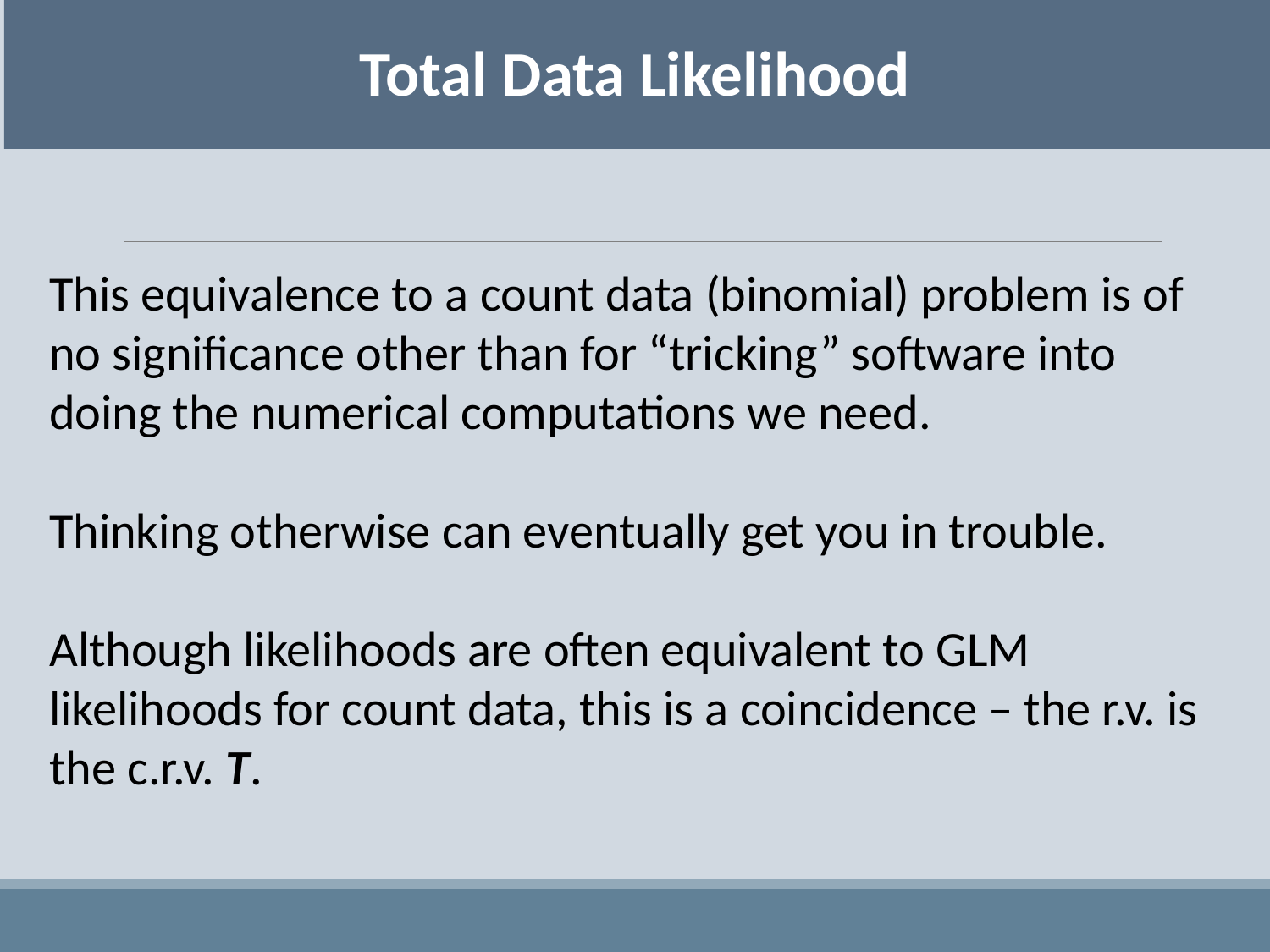

Total Data Likelihood
This equivalence to a count data (binomial) problem is of no significance other than for “tricking” software into doing the numerical computations we need.

Thinking otherwise can eventually get you in trouble.

Although likelihoods are often equivalent to GLM likelihoods for count data, this is a coincidence – the r.v. is the c.r.v. T.